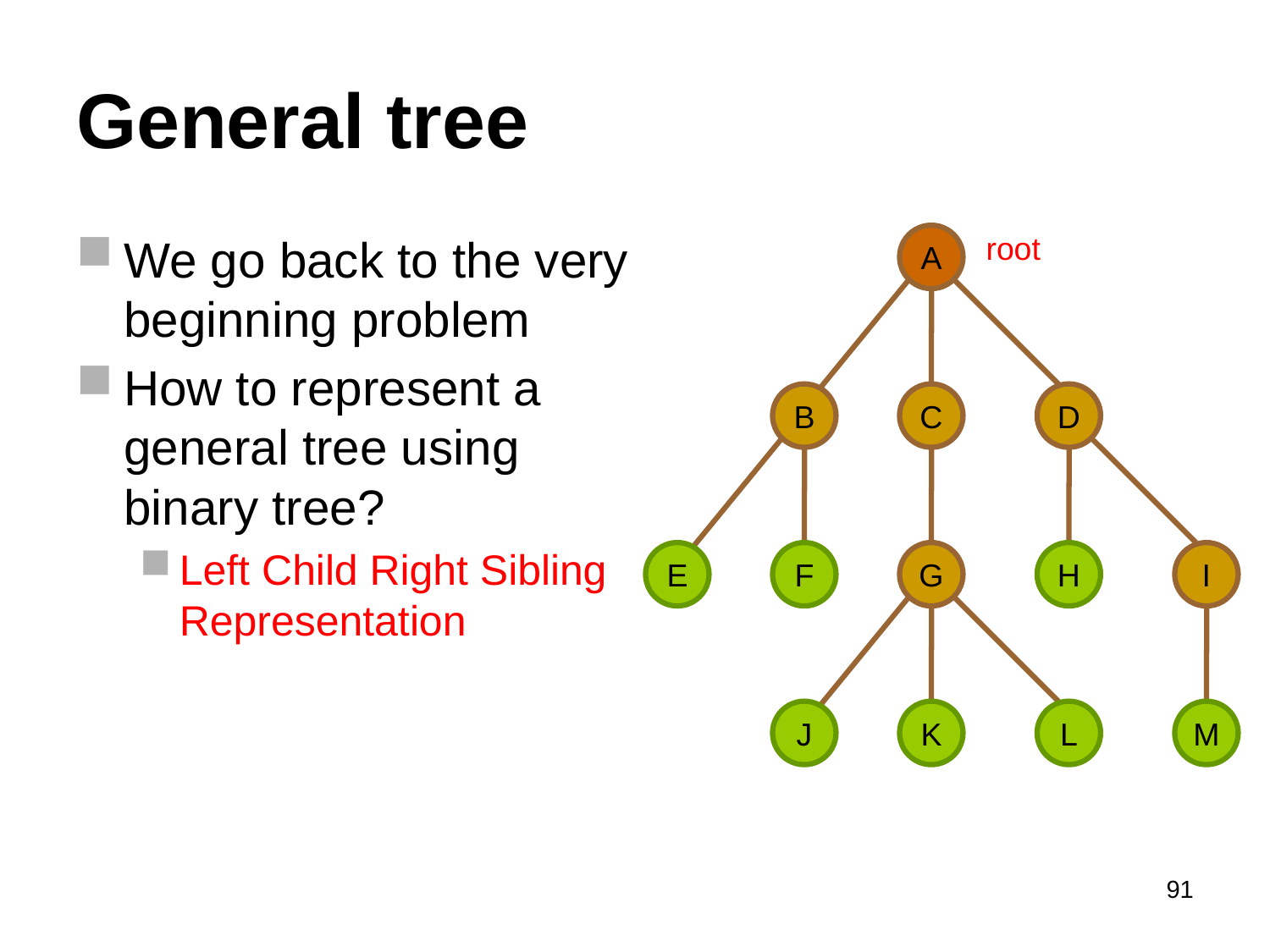

# General tree
We go back to the very beginning problem
How to represent a general tree using binary tree?
Left Child Right Sibling Representation
root
A

B
C
D

E
F
G
H
I

J
K
L
M
91